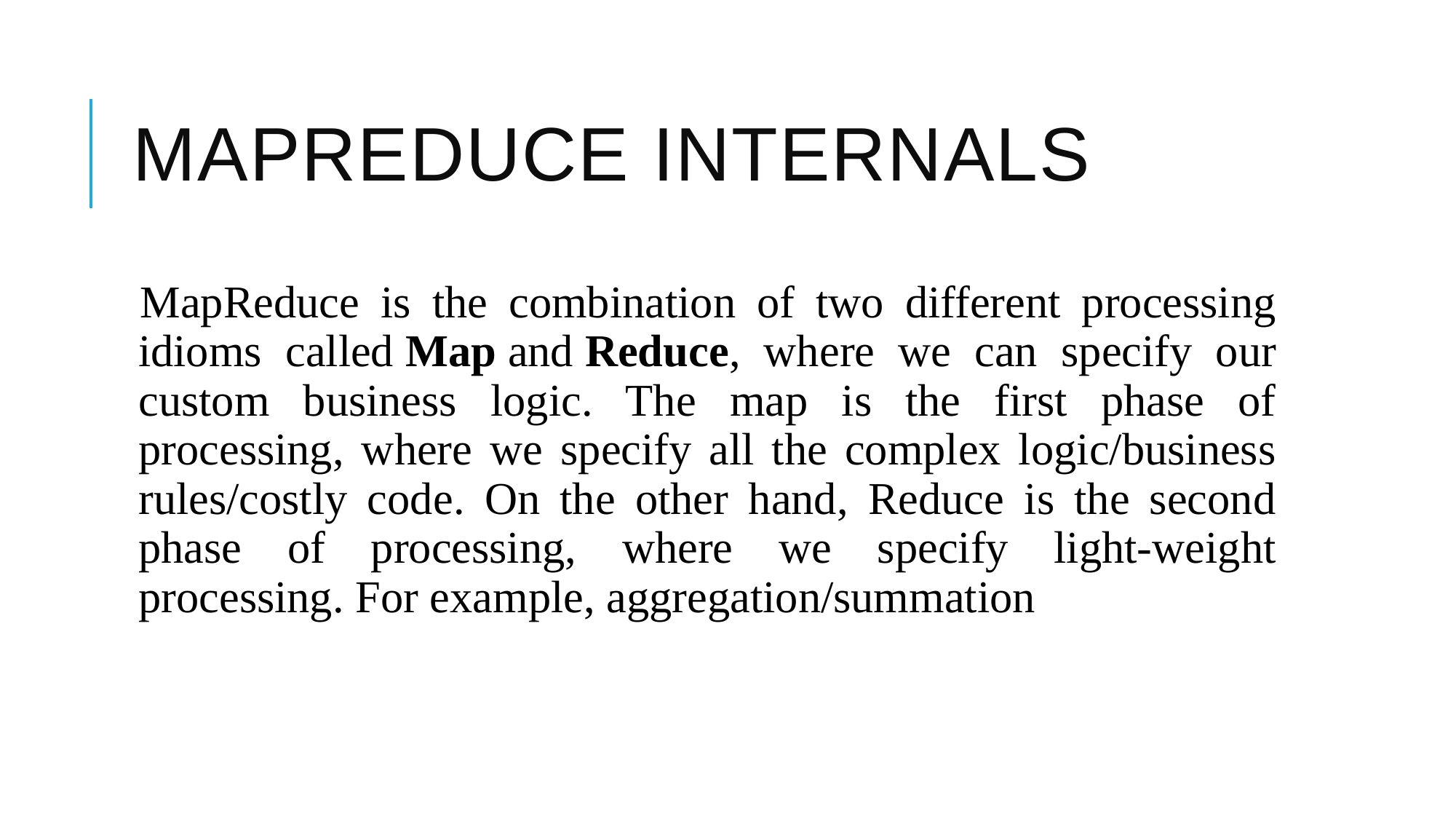

# MapReduce Internals
MapReduce is the combination of two different processing idioms called Map and Reduce, where we can specify our custom business logic. The map is the first phase of processing, where we specify all the complex logic/business rules/costly code. On the other hand, Reduce is the second phase of processing, where we specify light-weight processing. For example, aggregation/summation